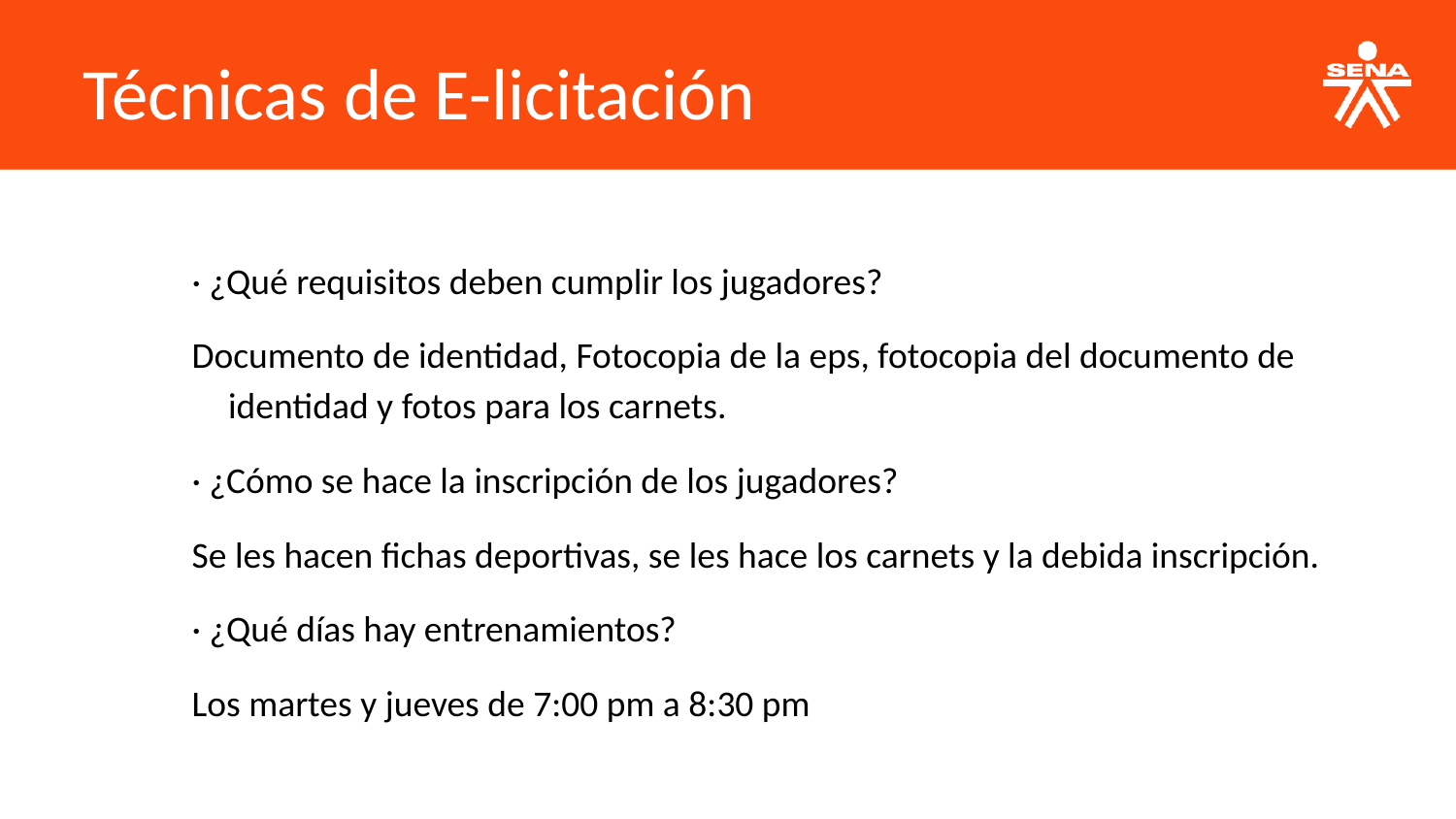

Técnicas de E-licitación
· ¿Qué requisitos deben cumplir los jugadores?
Documento de identidad, Fotocopia de la eps, fotocopia del documento de identidad y fotos para los carnets.
· ¿Cómo se hace la inscripción de los jugadores?
Se les hacen fichas deportivas, se les hace los carnets y la debida inscripción.
· ¿Qué días hay entrenamientos?
Los martes y jueves de 7:00 pm a 8:30 pm